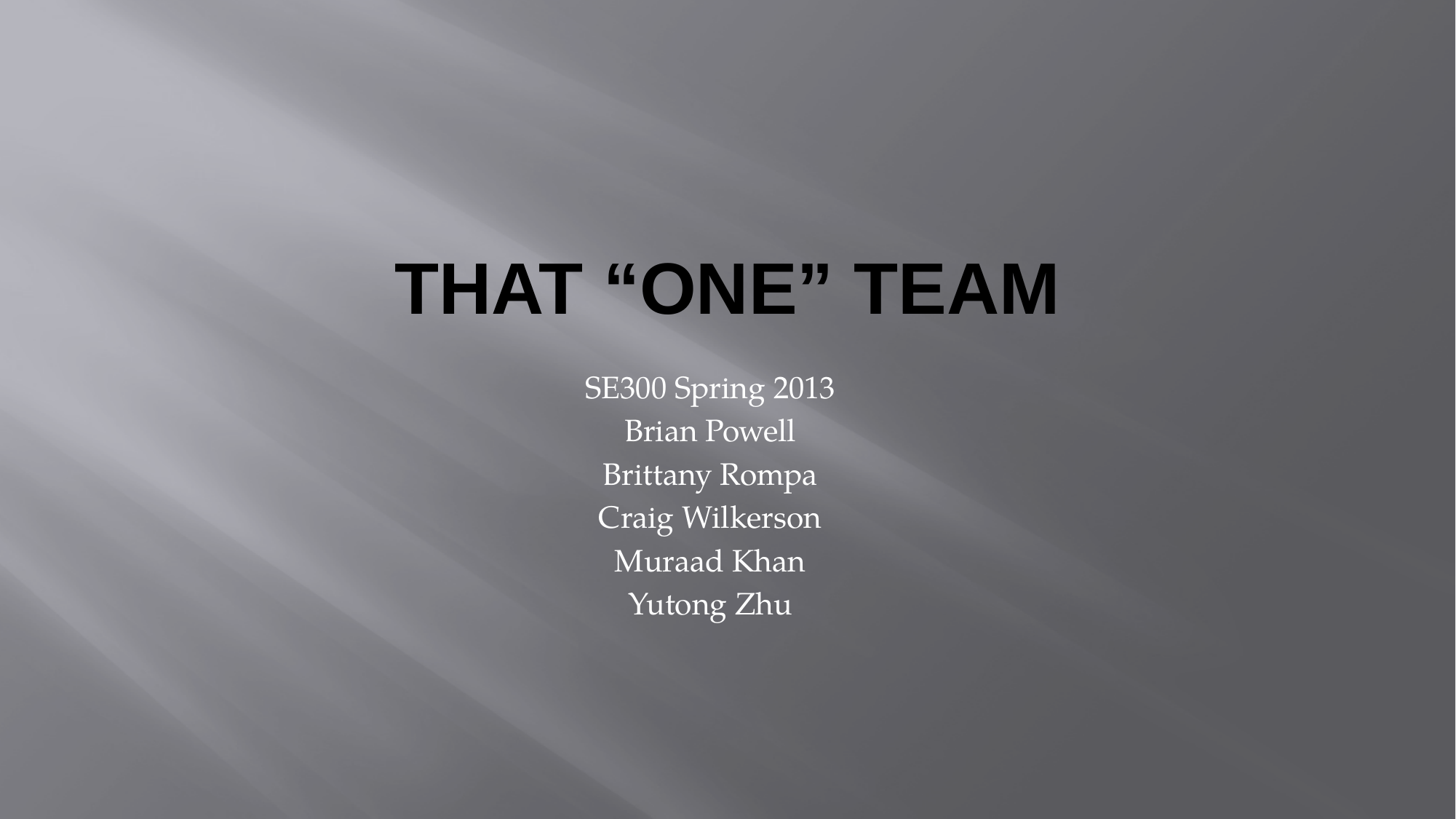

# That “One” Team
SE300 Spring 2013
Brian Powell
Brittany Rompa
Craig Wilkerson
Muraad Khan
Yutong Zhu